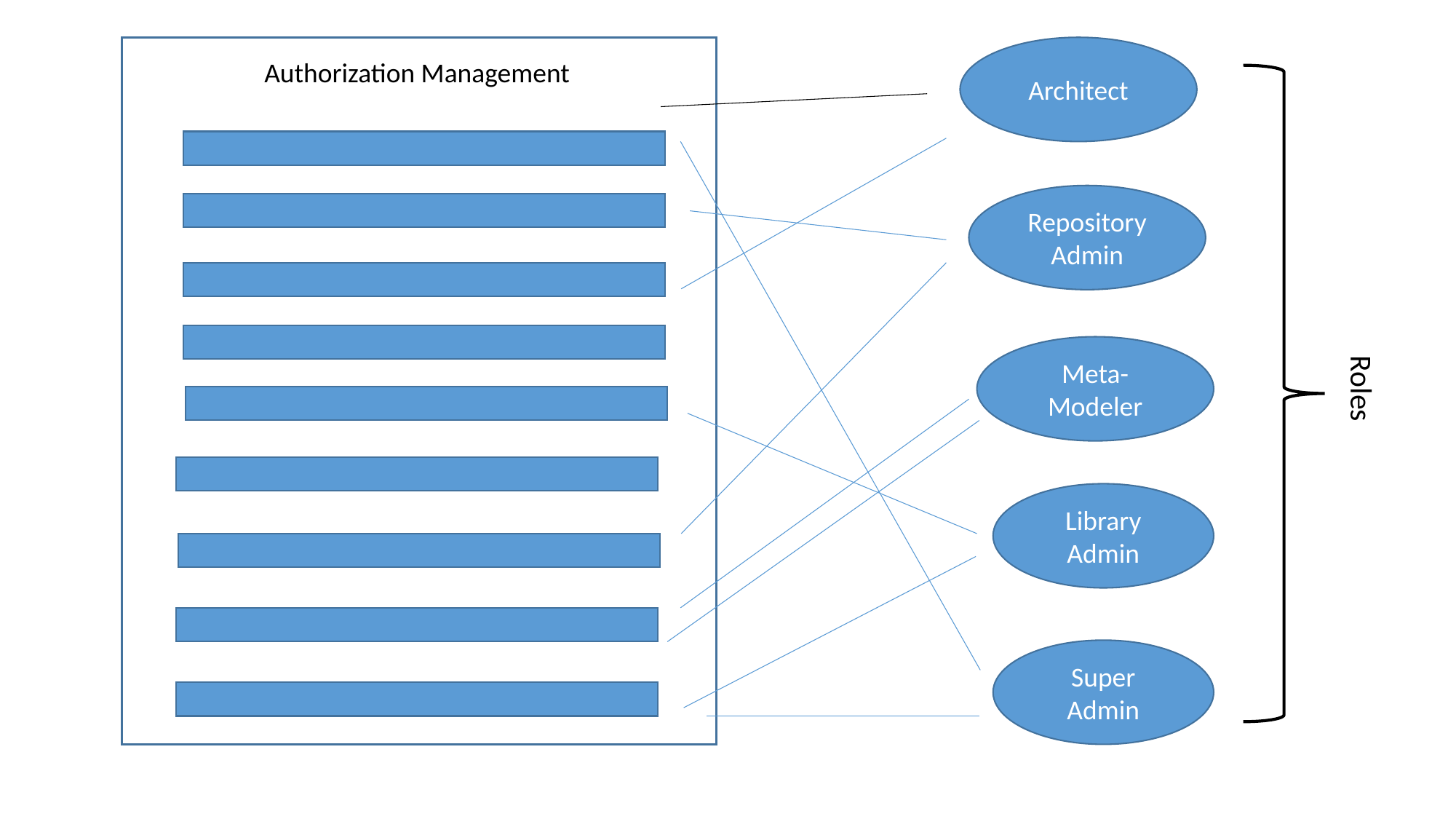

Architect
Authorization Management

Repository Admin

Meta-Modeler
Roles

Library Admin

Super Admin